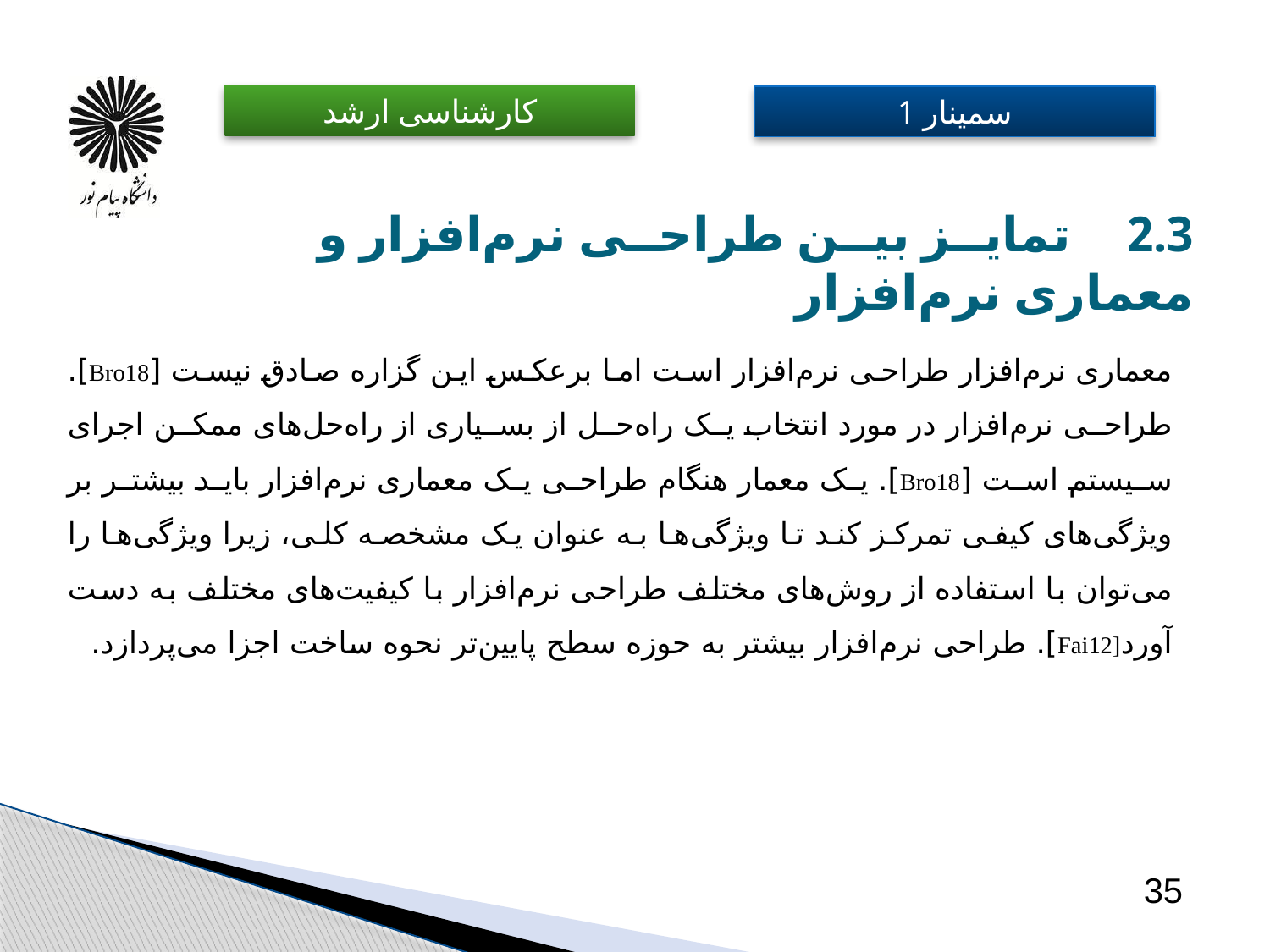

# 2.3  تمایز بین طراحی نرم‌افزار و معماری نرم‌افزار
معماری نرم‌افزار طراحی نرم‌افزار است اما برعکس این گزاره صادق نیست [Bro18]‏. طراحی نرم‌افزار در مورد انتخاب یک راه‌حل از بسیاری از راه‌حل‌های ممکن اجرای سیستم است [Bro18]. یک معمار هنگام طراحی یک معماری نرم‌افزار باید بیشتر بر ویژگی‌های کیفی تمرکز کند تا ویژگی‌ها به عنوان یک مشخصه­ کلی، زیرا ویژگی‌ها را می‌توان با استفاده از روش‌های مختلف طراحی نرم‌افزار با کیفیت‌های مختلف به دست آورد[Fai12]. طراحی نرم‌افزار بیشتر به حوزه سطح پایین‌تر نحوه ساخت اجزا می‌پردازد. ​
35